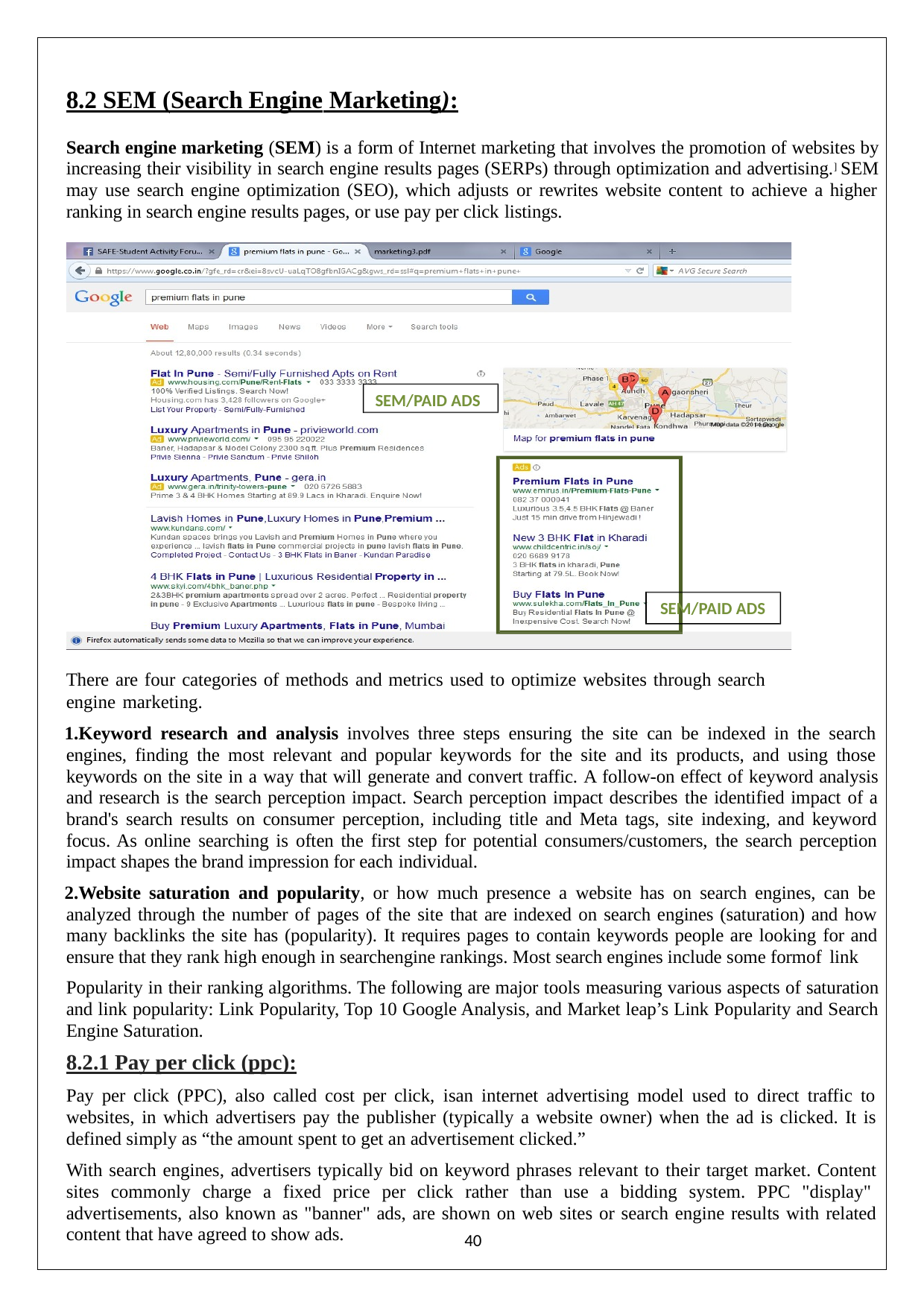

8.2 SEM (Search Engine Marketing):
Search engine marketing (SEM) is a form of Internet marketing that involves the promotion of websites by  increasing their visibility in search engine results pages (SERPs) through optimization and advertising.] SEM  may use search engine optimization (SEO), which adjusts or rewrites website content to achieve a higher  ranking in search engine results pages, or use pay per click listings.

SEM/PAID ADS
SEM/PAID ADS

There are four categories of methods and metrics used to optimize websites through search engine marketing.
Keyword research and analysis involves three steps ensuring the site can be indexed in the search  engines, finding the most relevant and popular keywords for the site and its products, and using those  keywords on the site in a way that will generate and convert traffic. A follow-on effect of keyword analysis  and research is the search perception impact. Search perception impact describes the identified impact of a  brand's search results on consumer perception, including title and Meta tags, site indexing, and keyword  focus. As online searching is often the first step for potential consumers/customers, the search perception  impact shapes the brand impression for each individual.
Website saturation and popularity, or how much presence a website has on search engines, can be  analyzed through the number of pages of the site that are indexed on search engines (saturation) and how  many backlinks the site has (popularity). It requires pages to contain keywords people are looking for and  ensure that they rank high enough in searchengine rankings. Most search engines include some formof link
Popularity in their ranking algorithms. The following are major tools measuring various aspects of saturation  and link popularity: Link Popularity, Top 10 Google Analysis, and Market leap’s Link Popularity and Search  Engine Saturation.
8.2.1 Pay per click (ppc):
Pay per click (PPC), also called cost per click, isan internet advertising model used to direct traffic to  websites, in which advertisers pay the publisher (typically a website owner) when the ad is clicked. It is  defined simply as “the amount spent to get an advertisement clicked.”
With search engines, advertisers typically bid on keyword phrases relevant to their target market. Content  sites commonly charge a fixed price per click rather than use a bidding system. PPC "display"  advertisements, also known as "banner" ads, are shown on web sites or search engine results with related  content that have agreed to show ads.

40